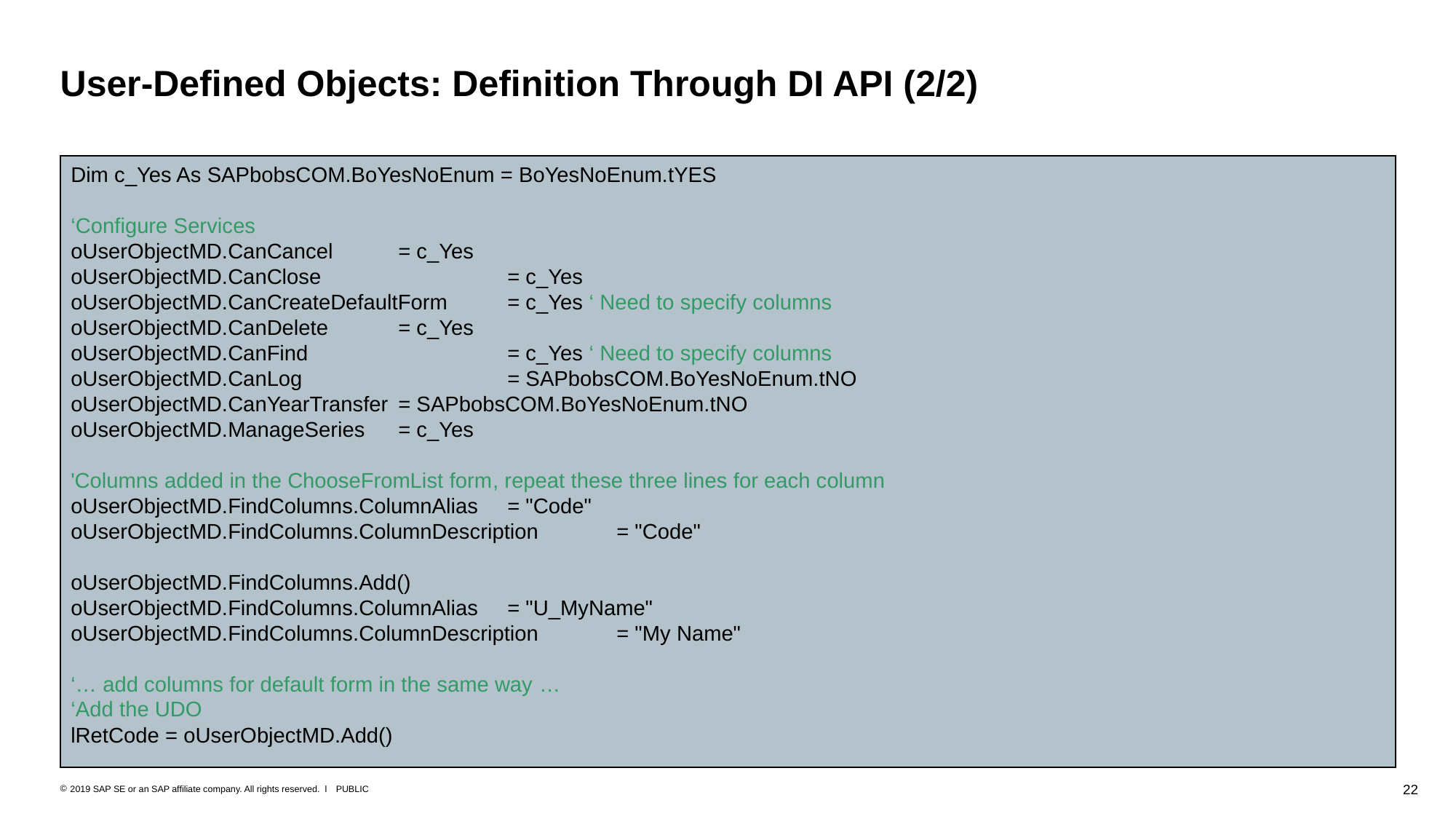

# User-Defined Objects: Definition Through DI API (2/2)

Dim c_Yes As SAPbobsCOM.BoYesNoEnum = BoYesNoEnum.tYES

‘Configure Services
oUserObjectMD.CanCancel 	= c_Yes
oUserObjectMD.CanClose 		= c_Yes
oUserObjectMD.CanCreateDefaultForm 	= c_Yes ‘ Need to specify columns
oUserObjectMD.CanDelete 	= c_Yes
oUserObjectMD.CanFind 		= c_Yes ‘ Need to specify columns
oUserObjectMD.CanLog 		= SAPbobsCOM.BoYesNoEnum.tNO
oUserObjectMD.CanYearTransfer 	= SAPbobsCOM.BoYesNoEnum.tNO
oUserObjectMD.ManageSeries 	= c_Yes

'Columns added in the ChooseFromList form, repeat these three lines for each column
oUserObjectMD.FindColumns.ColumnAlias 	= "Code"
oUserObjectMD.FindColumns.ColumnDescription 	= "Code"

oUserObjectMD.FindColumns.Add()
oUserObjectMD.FindColumns.ColumnAlias 	= "U_MyName"
oUserObjectMD.FindColumns.ColumnDescription 	= "My Name"
‘… add columns for default form in the same way …
‘Add the UDO
lRetCode = oUserObjectMD.Add()